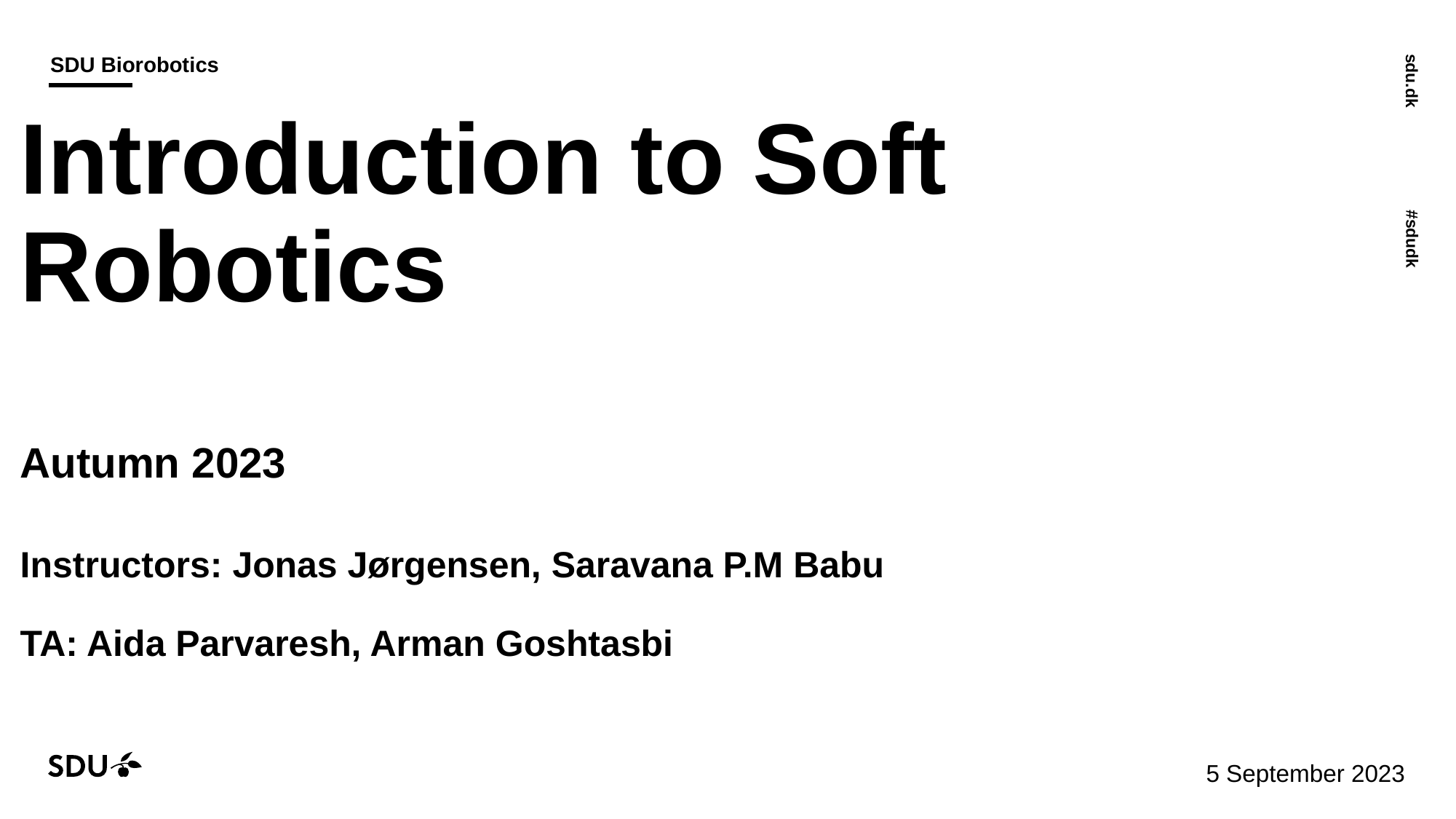

# Introduction to Soft Robotics Autumn 2023 Instructors: Jonas Jørgensen, Saravana P.M Babu TA: Aida Parvaresh, Arman Goshtasbi
5 September 2023
03/09/2023